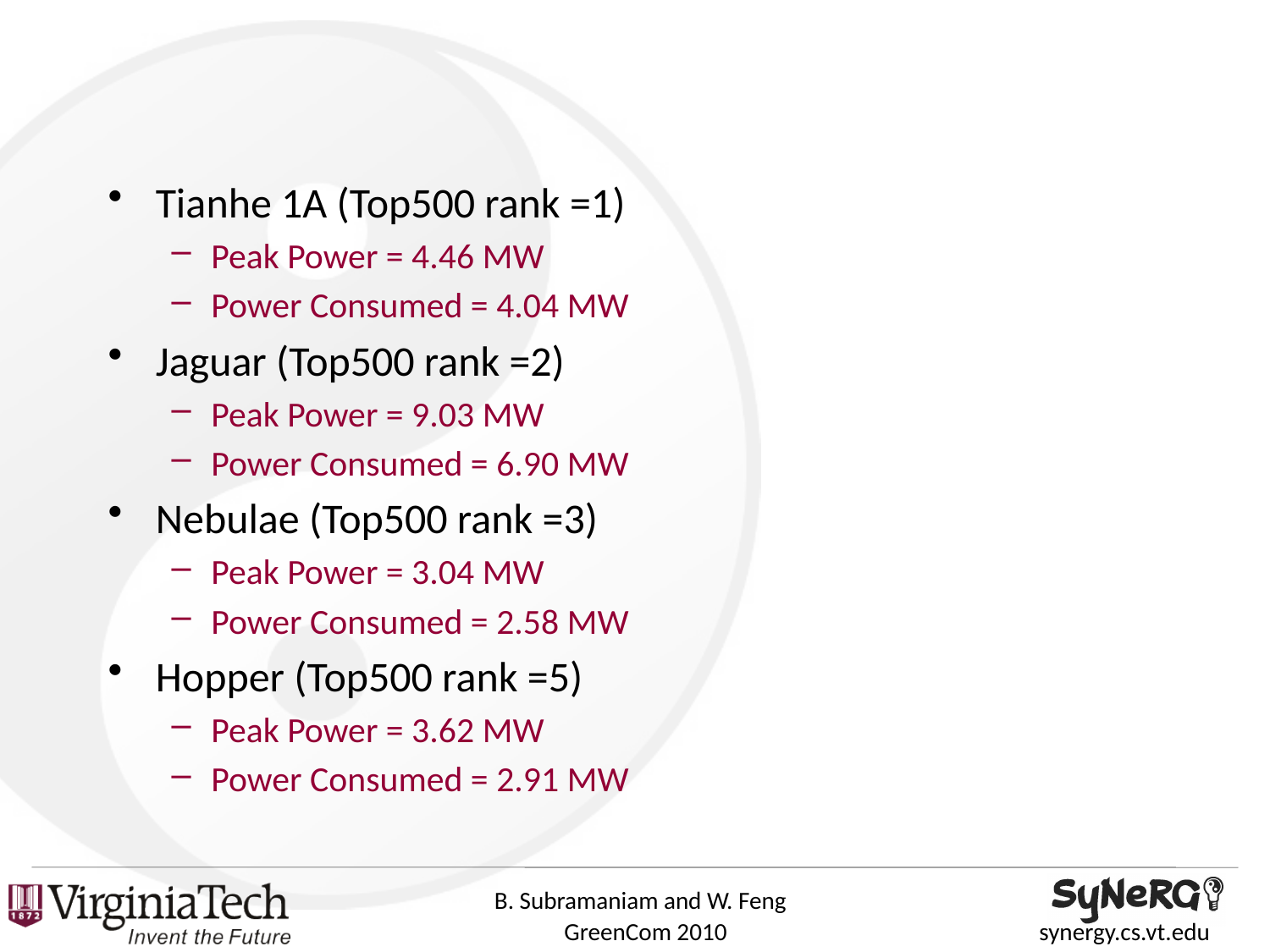

#
Tianhe 1A (Top500 rank =1)
Peak Power = 4.46 MW
Power Consumed = 4.04 MW
Jaguar (Top500 rank =2)
Peak Power = 9.03 MW
Power Consumed = 6.90 MW
Nebulae (Top500 rank =3)
Peak Power = 3.04 MW
Power Consumed = 2.58 MW
Hopper (Top500 rank =5)
Peak Power = 3.62 MW
Power Consumed = 2.91 MW
B. Subramaniam and W. Feng
GreenCom 2010